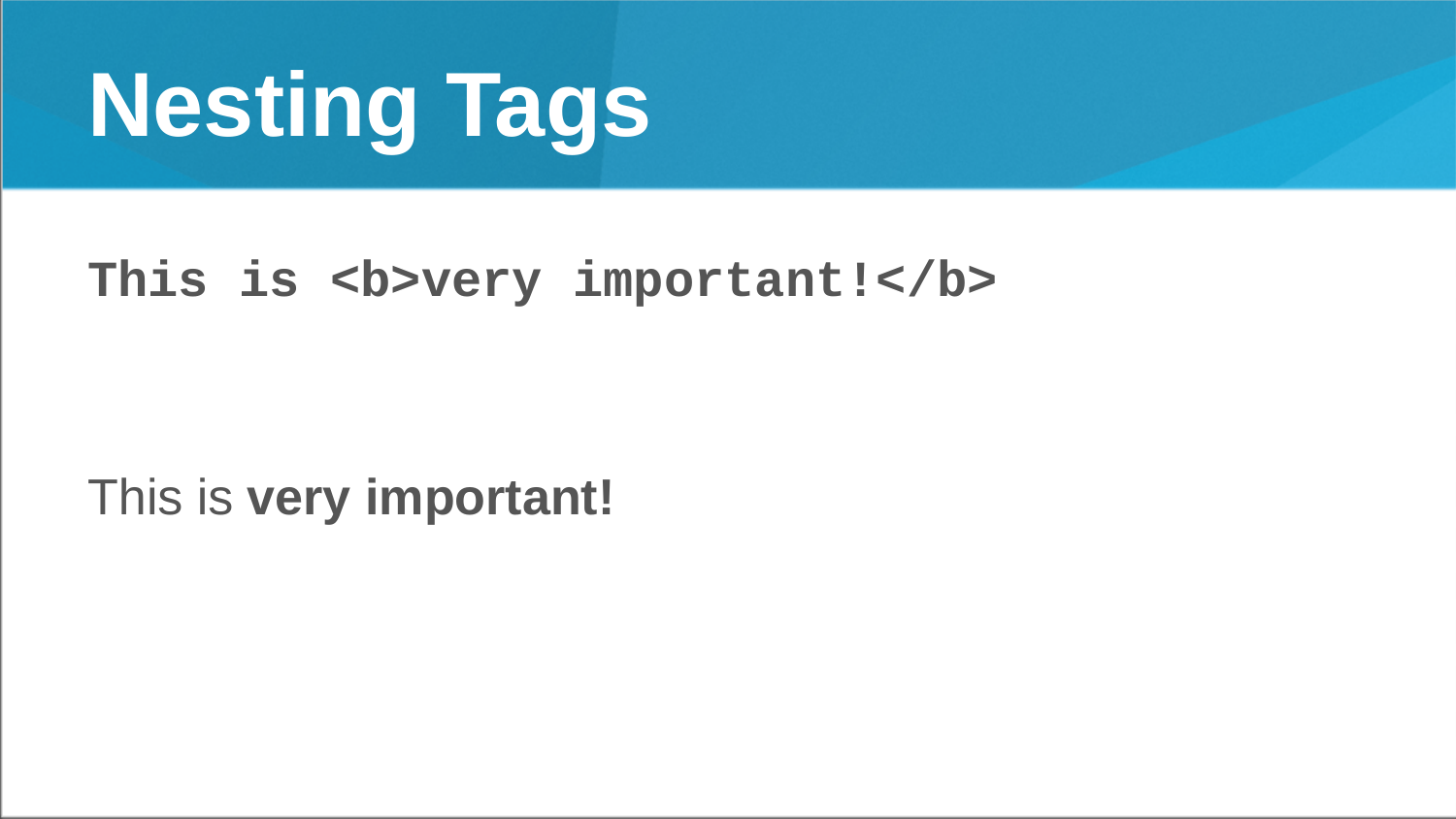

# Nesting Tags
This is <b>very important!</b>

This is very important!